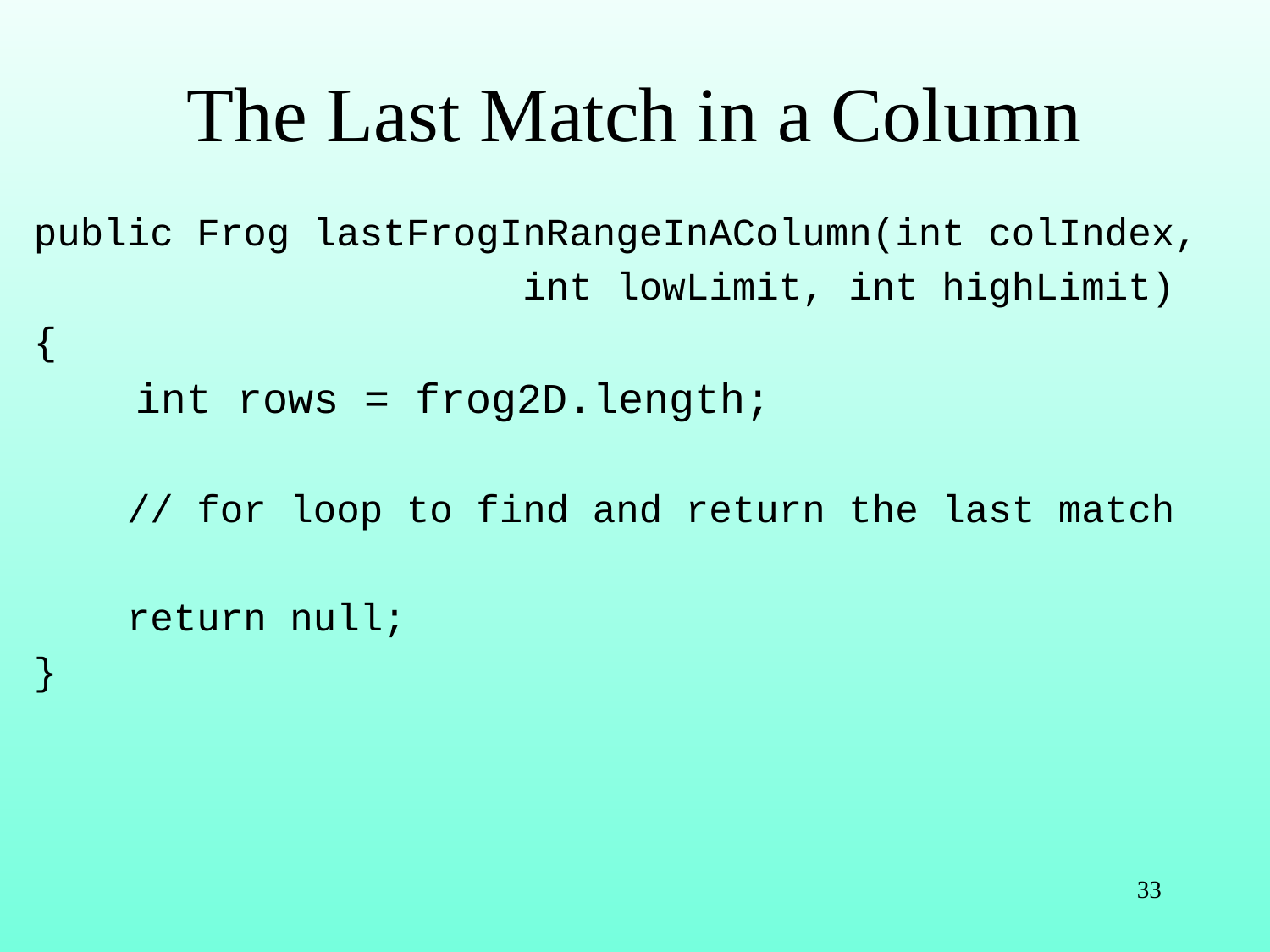

# The Last Match in a Column
public Frog lastFrogInRangeInAColumn(int colIndex,
                     int lowLimit, int highLimit)
{
    int rows = frog2D.length;

    // for loop to find and return the last match

    return null;
}

33